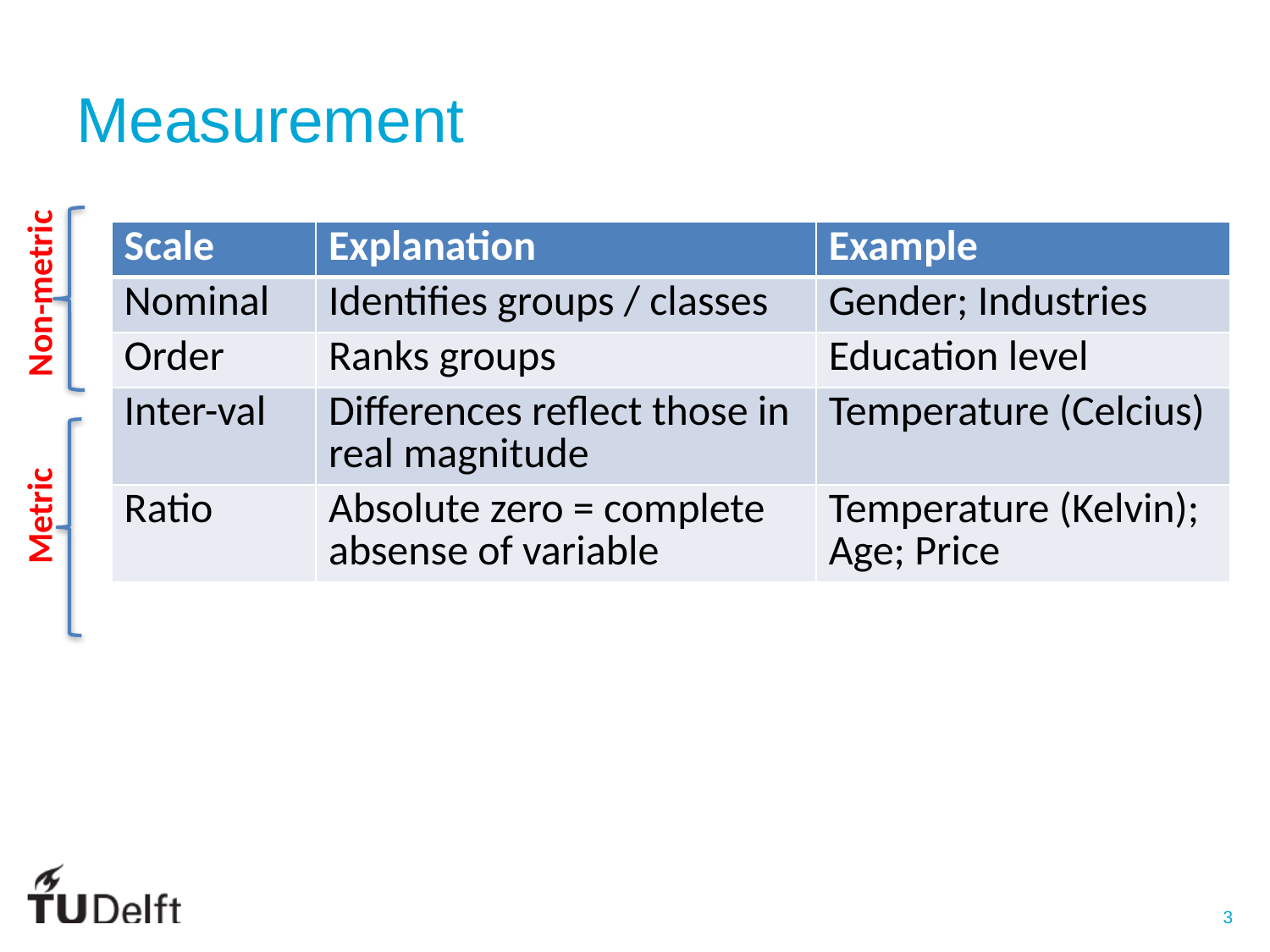

# Measurement

| Scale | Explanation | Example |
| --- | --- | --- |
| Nominal | Identifies groups / classes | Gender; Industries |
| Order | Ranks groups | Education level |
| Inter-val | Differences reflect those in real magnitude | Temperature (Celcius) |
| Ratio | Absolute zero = complete absense of variable | Temperature (Kelvin); Age; Price |
Non-metric

Metric